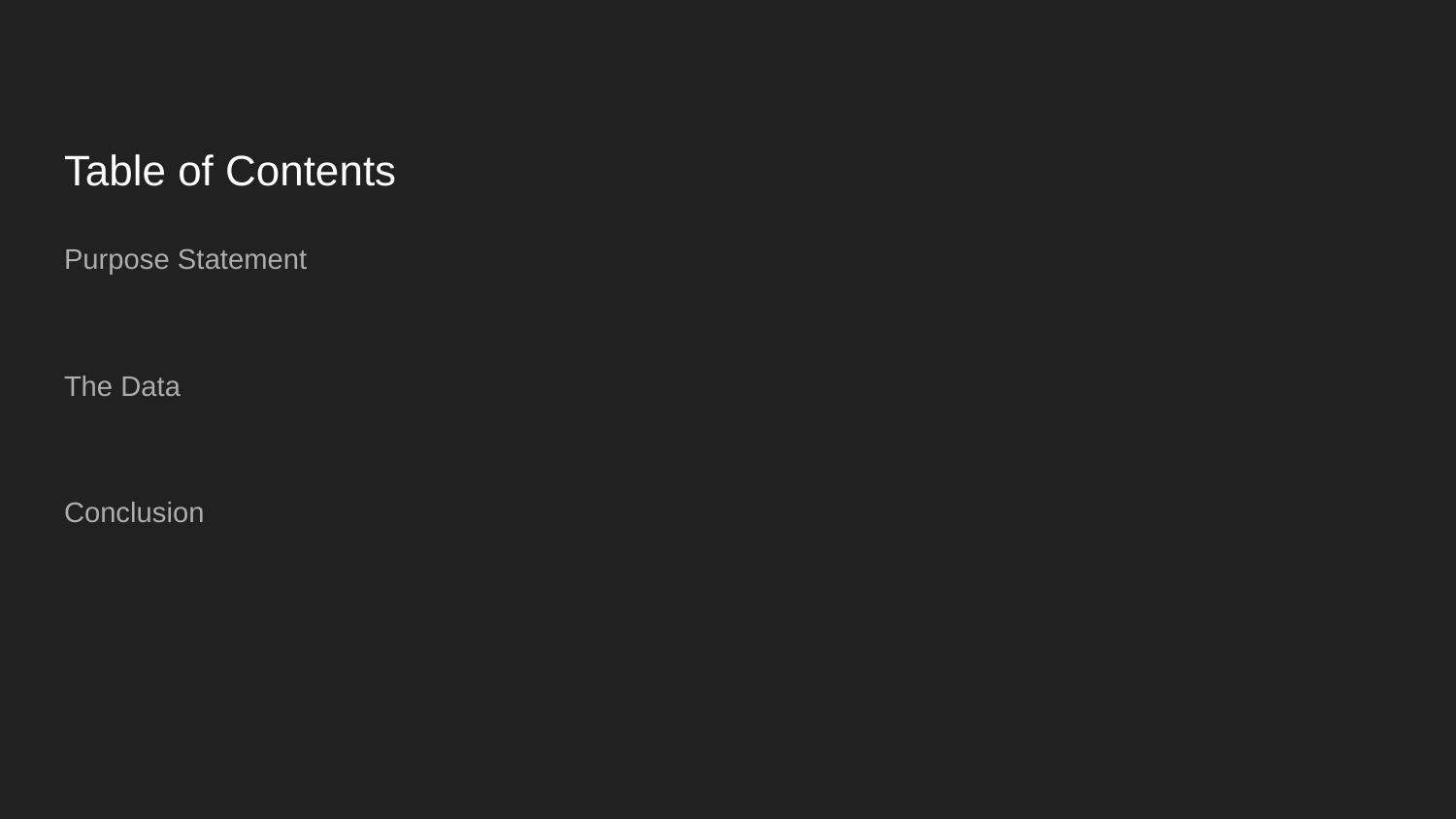

# Table of Contents
Purpose Statement

The Data

Conclusion